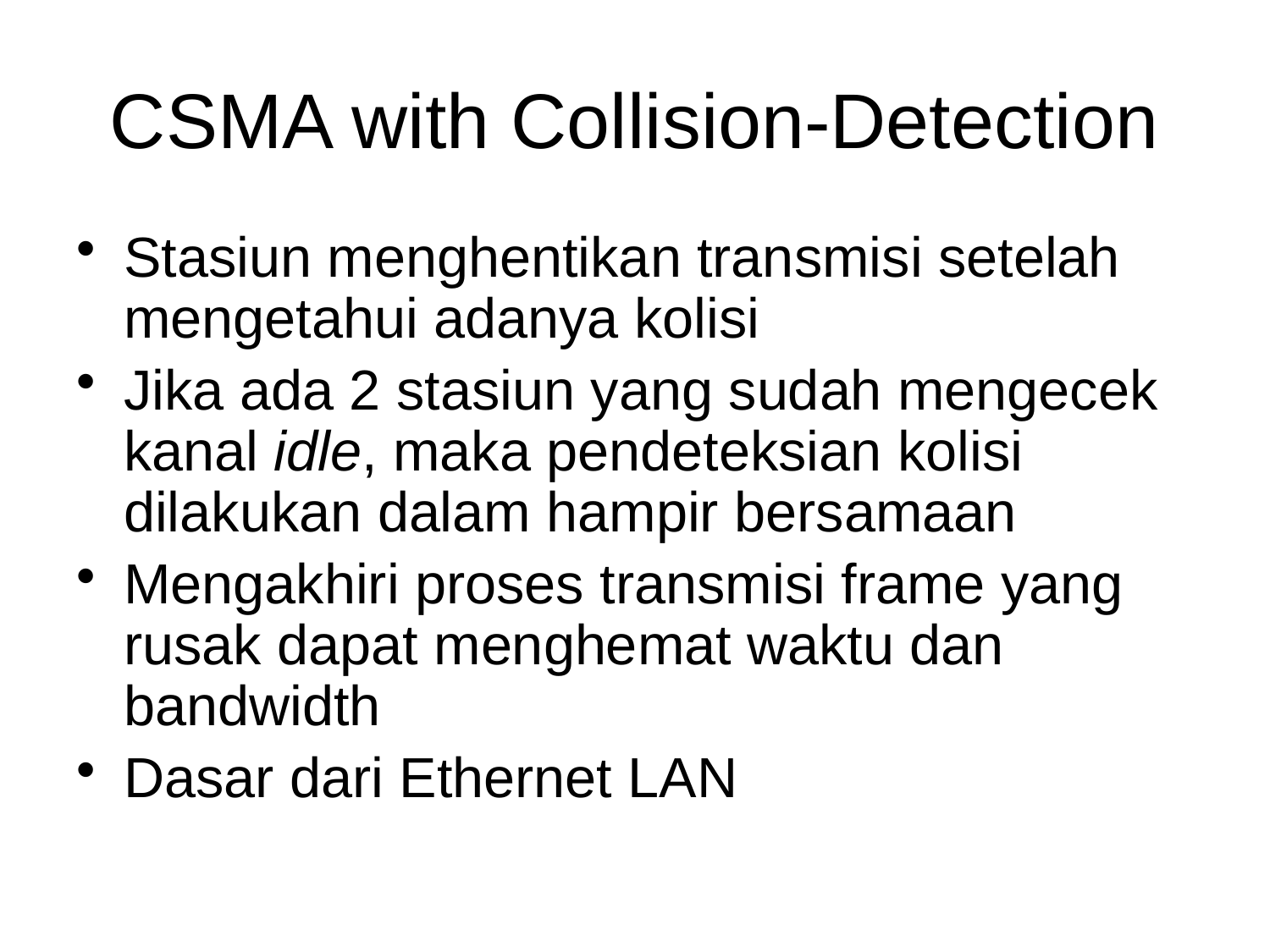

# CSMA with Collision-Detection
Stasiun menghentikan transmisi setelah mengetahui adanya kolisi
Jika ada 2 stasiun yang sudah mengecek kanal idle, maka pendeteksian kolisi dilakukan dalam hampir bersamaan
Mengakhiri proses transmisi frame yang rusak dapat menghemat waktu dan bandwidth
Dasar dari Ethernet LAN